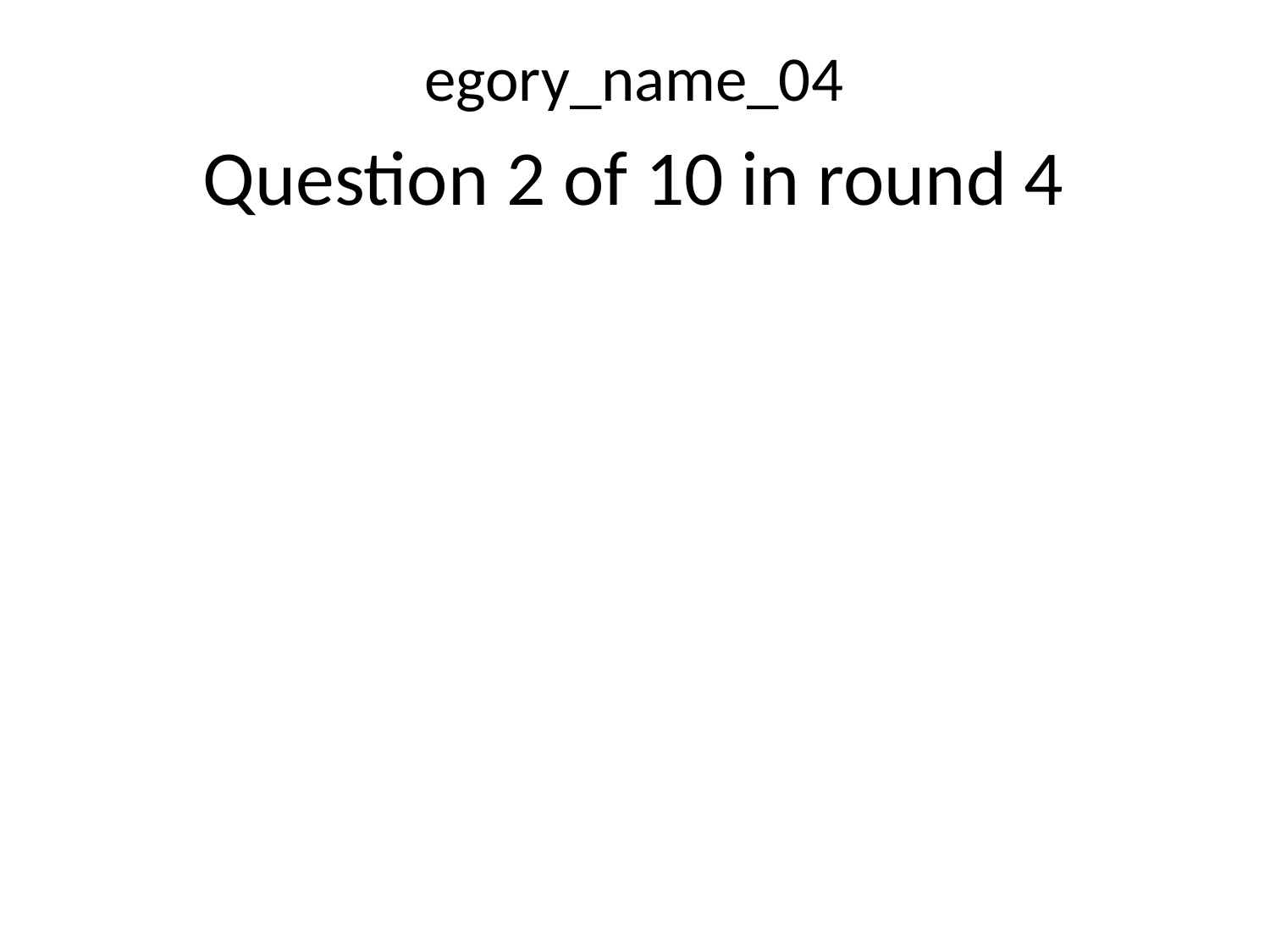

egory_name_04
Question 2 of 10 in round 4